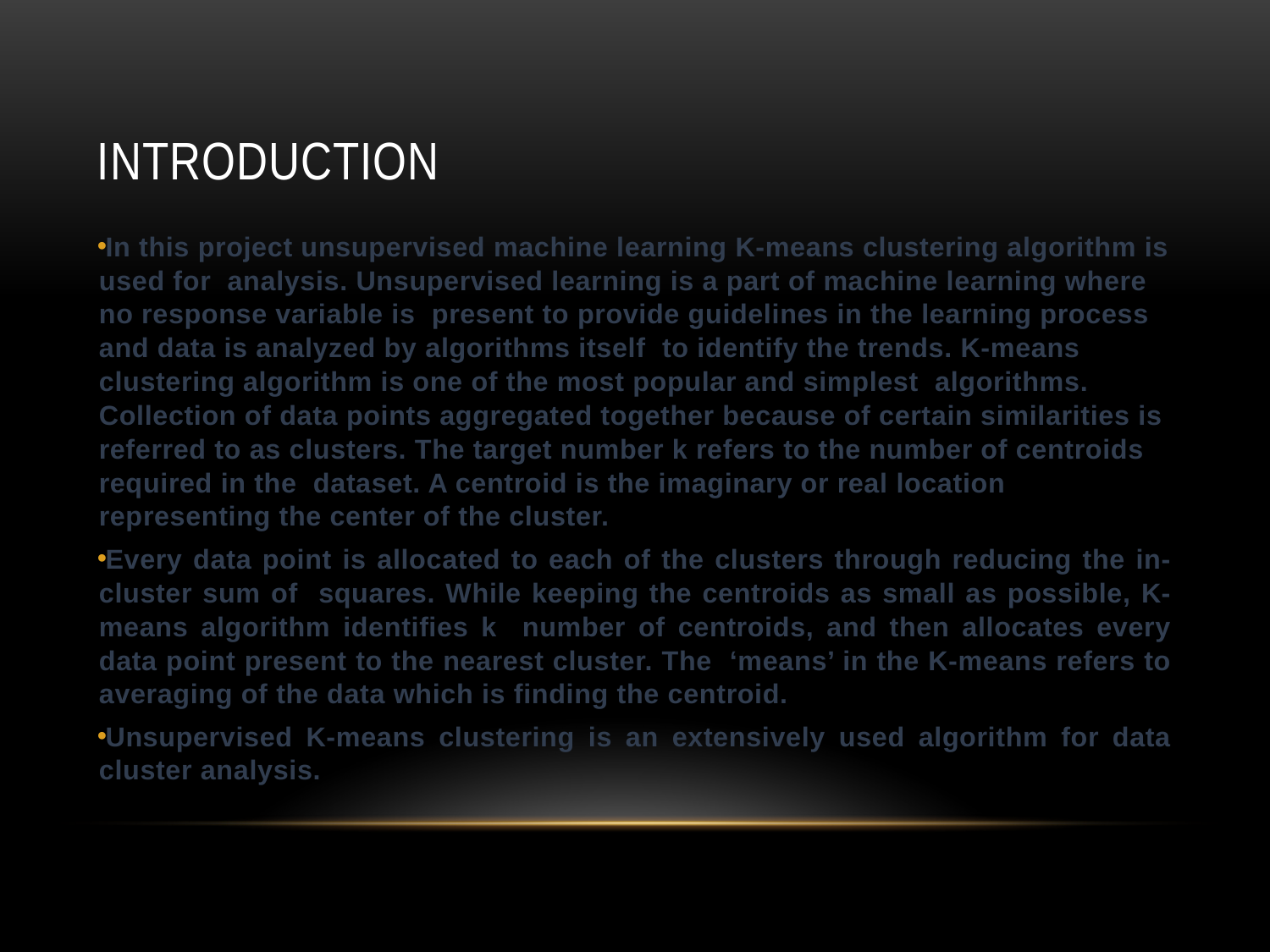

# Introduction
In this project unsupervised machine learning K-means clustering algorithm is used for  analysis. Unsupervised learning is a part of machine learning where no response variable is  present to provide guidelines in the learning process and data is analyzed by algorithms itself  to identify the trends. K-means clustering algorithm is one of the most popular and simplest  algorithms. Collection of data points aggregated together because of certain similarities is  referred to as clusters. The target number k refers to the number of centroids required in the  dataset. A centroid is the imaginary or real location representing the center of the cluster.
Every data point is allocated to each of the clusters through reducing the in-cluster sum of  squares. While keeping the centroids as small as possible, K-means algorithm identifies k  number of centroids, and then allocates every data point present to the nearest cluster. The  ‘means’ in the K-means refers to averaging of the data which is finding the centroid.
Unsupervised K-means clustering is an extensively used algorithm for data cluster analysis.